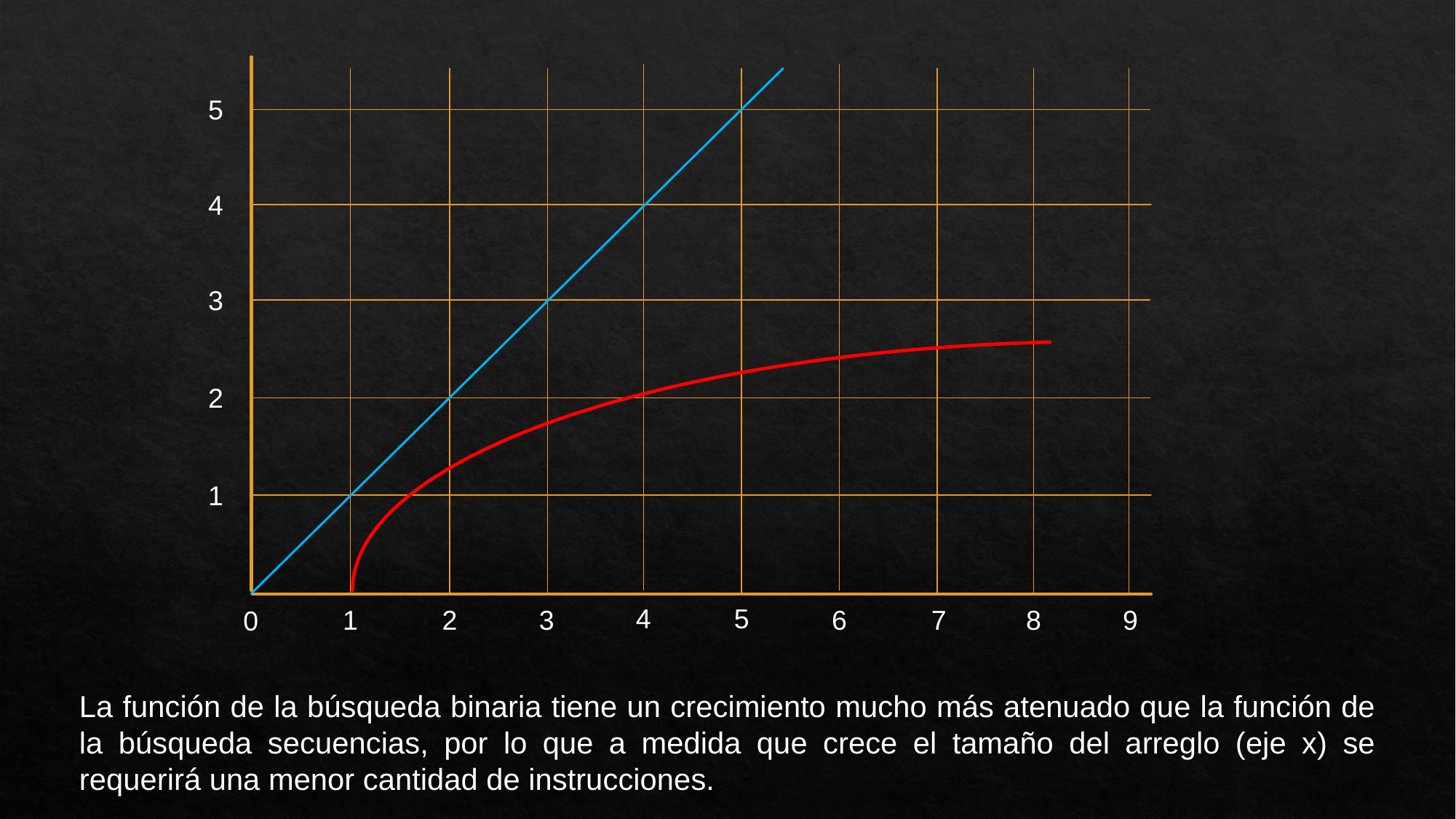

5
4
3
2
1
5
4
1
2
8
9
6
3
7
0

La función de la búsqueda binaria tiene un crecimiento mucho más atenuado que la función de la búsqueda secuencias, por lo que a medida que crece el tamaño del arreglo (eje x) se requerirá una menor cantidad de instrucciones.